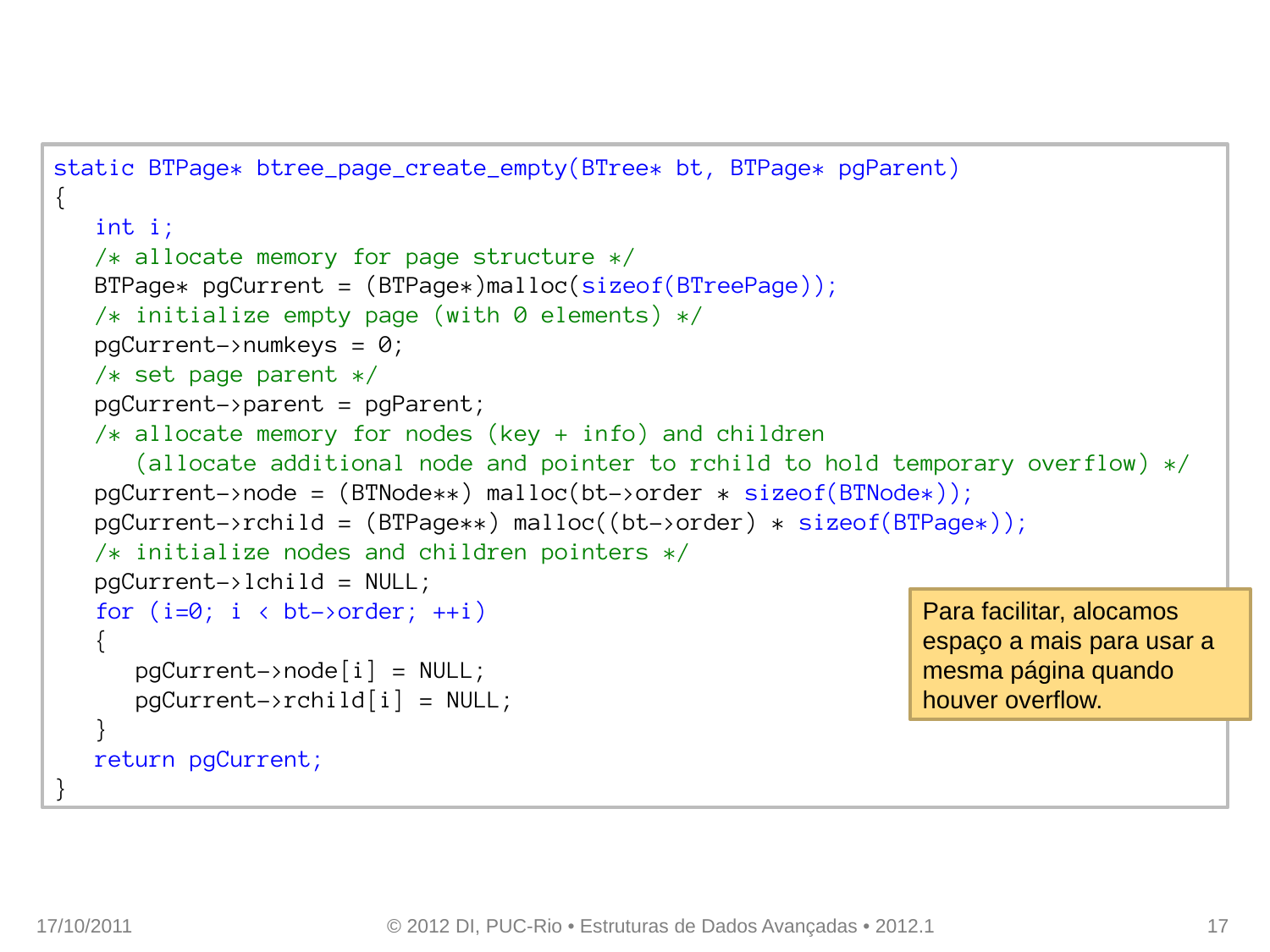

static BTPage* btree_page_create_empty(BTree* bt, BTPage* pgParent)
{
   int i;
   /* allocate memory for page structure */
   BTPage* pgCurrent = (BTPage*)malloc(sizeof(BTreePage));
   /* initialize empty page (with 0 elements) */
   pgCurrent->numkeys = 0;
   /* set page parent */
   pgCurrent->parent = pgParent;
   /* allocate memory for nodes (key + info) and children
      (allocate additional node and pointer to rchild to hold temporary overflow) */
   pgCurrent->node = (BTNode**) malloc(bt->order * sizeof(BTNode*));
   pgCurrent->rchild = (BTPage**) malloc((bt->order) * sizeof(BTPage*));
   /* initialize nodes and children pointers */
   pgCurrent->lchild = NULL;
   for (i=0; i < bt->order; ++i)
   {
      pgCurrent->node[i] = NULL;
      pgCurrent->rchild[i] = NULL;
   }
   return pgCurrent;
}
Para facilitar, alocamos espaço a mais para usar a mesma página quando houver overflow.
17/10/2011
© 2012 DI, PUC-Rio • Estruturas de Dados Avançadas • 2012.1
17